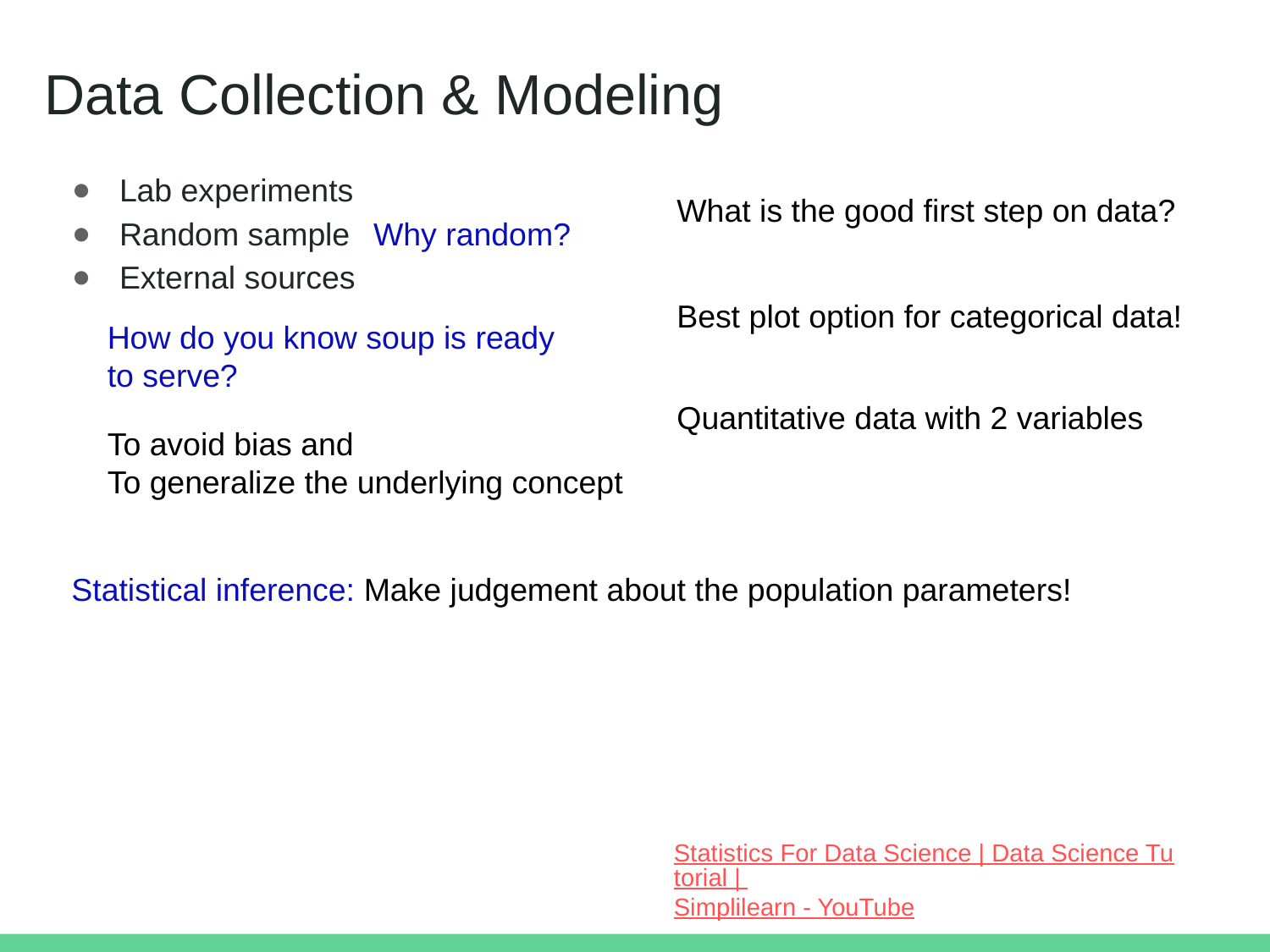

# Data Collection & Modeling
Lab experiments
Random sample	Why random?
External sources

What is the good first step on data?
Best plot option for categorical data!
How do you know soup is ready to serve?

To avoid bias and
To generalize the underlying concept
Quantitative data with 2 variables
Statistical inference: Make judgement about the population parameters!
Statistics For Data Science | Data Science Tutorial | Simplilearn - YouTube